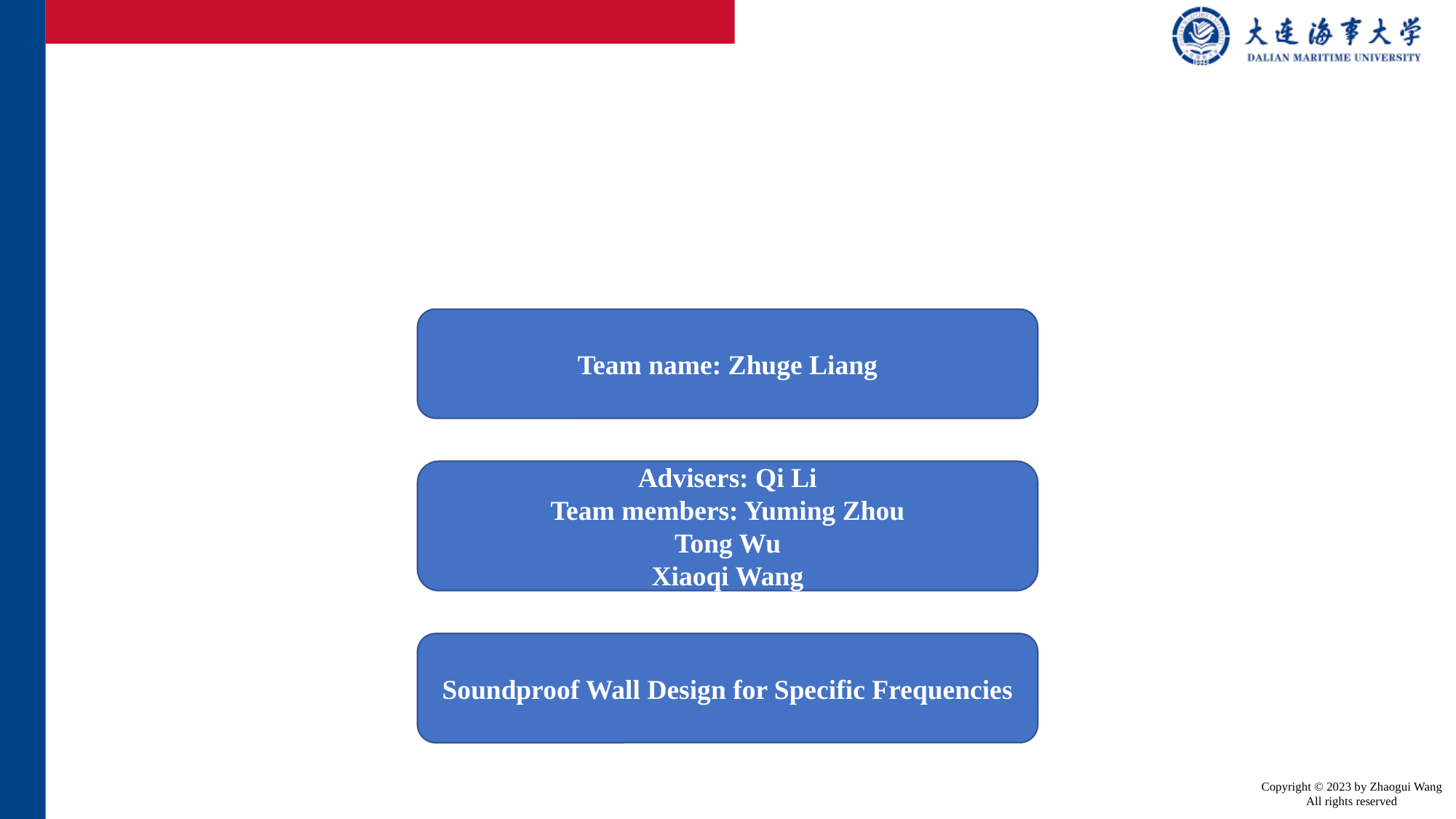

Team name: Zhuge Liang
Advisers: Qi Li
Team members: Yuming Zhou
Tong Wu
Xiaoqi Wang
Soundproof Wall Design for Specific Frequencies